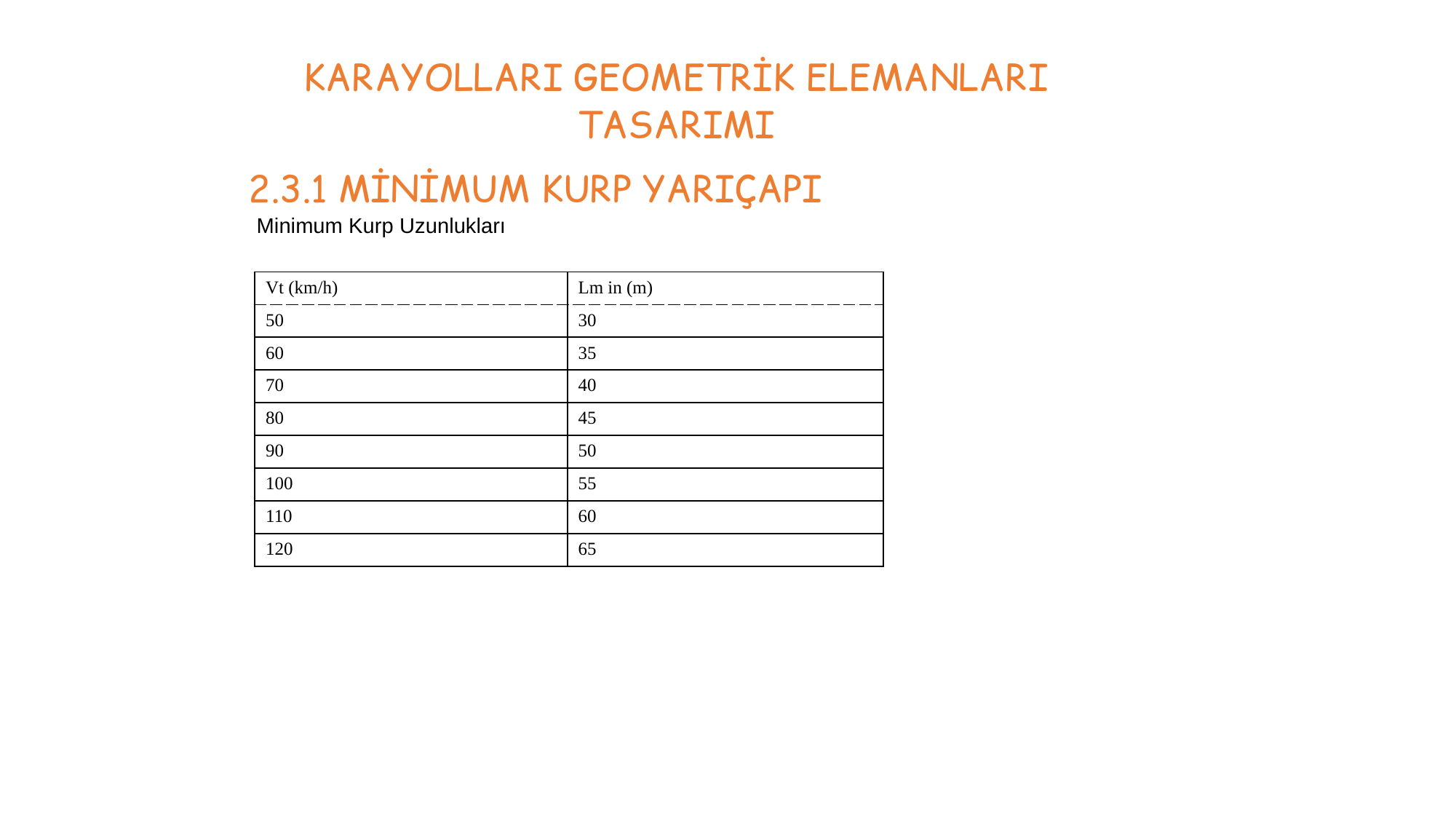

KARAYOLLARI GEOMETRİK ELEMANLARI TASARIMI
2.3.1 MİNİMUM KURP YARIÇAPI
Minimum Kurp Uzunlukları
| Vt (km/h) | Lm in (m) |
| --- | --- |
| 50 | 30 |
| 60 | 35 |
| 70 | 40 |
| 80 | 45 |
| 90 | 50 |
| 100 | 55 |
| 110 | 60 |
| 120 | 65 |